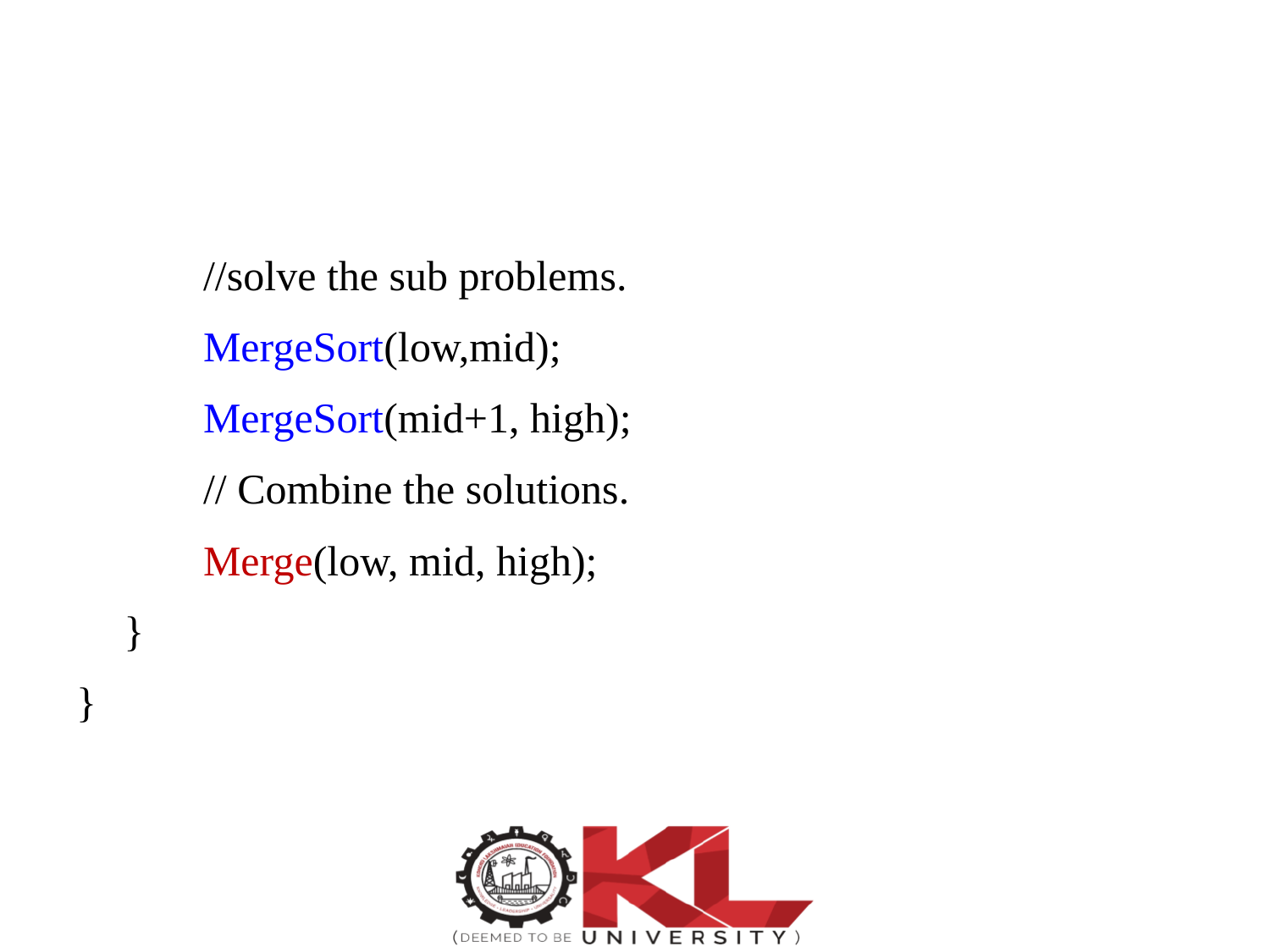

//solve the sub problems.
MergeSort(low,mid);
MergeSort(mid+1, high);
// Combine the solutions.
Merge(low, mid, high);
   	}
}